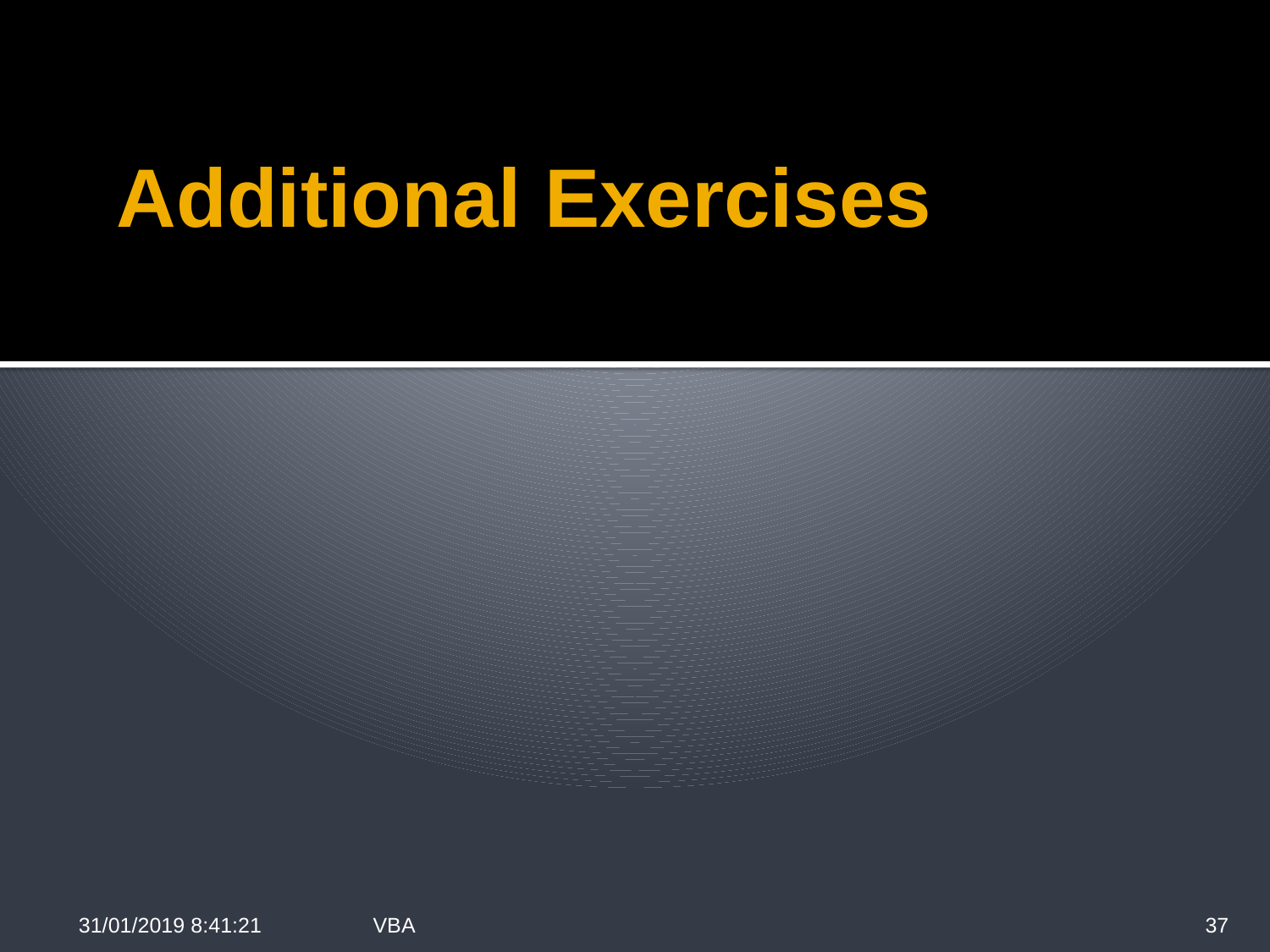

# Additional Exercises

31/01/2019 8:41:21
VBA
37